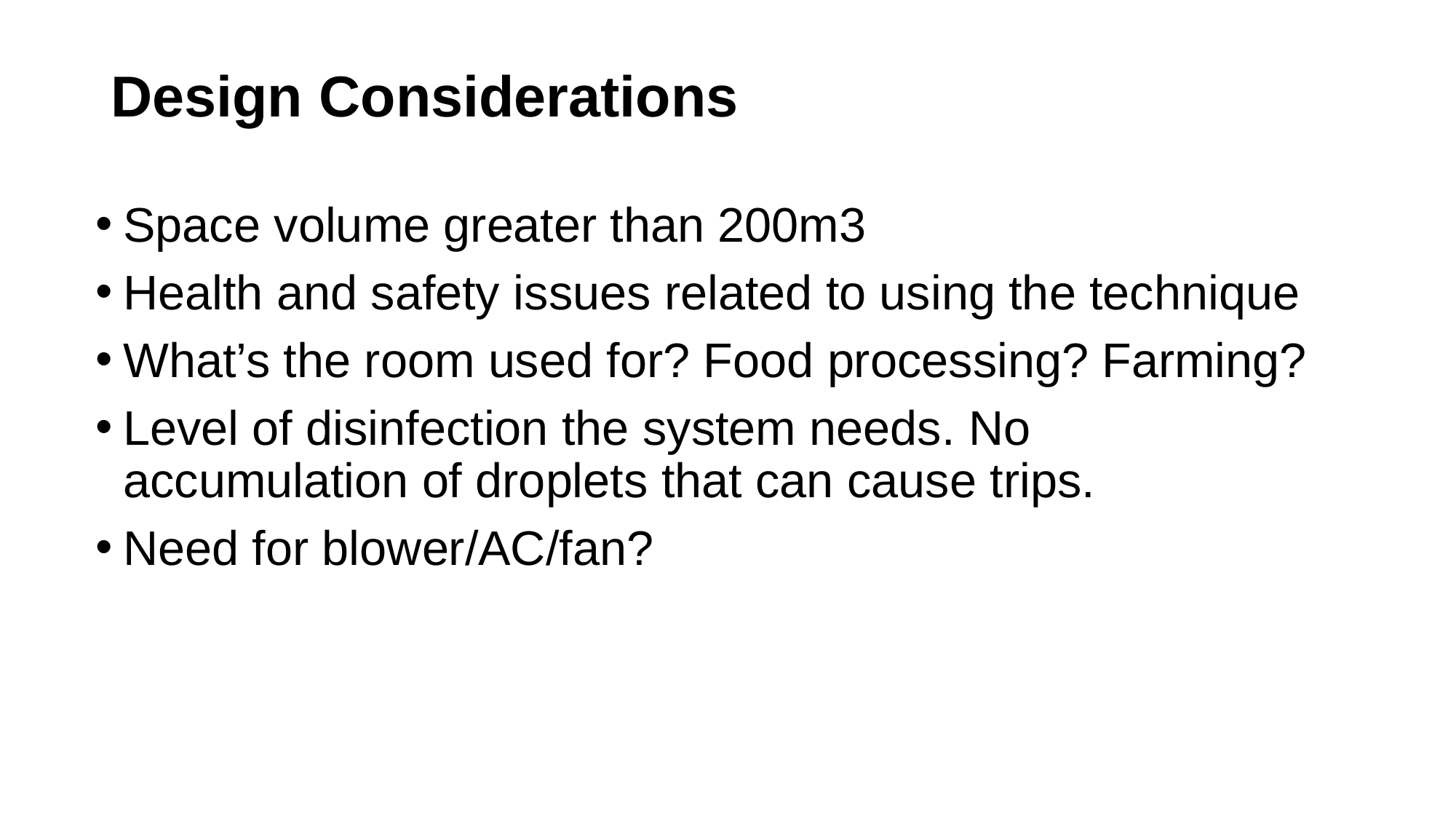

# Design Considerations
Space volume greater than 200m3
Health and safety issues related to using the technique
What’s the room used for? Food processing? Farming?
Level of disinfection the system needs. No accumulation of droplets that can cause trips.
Need for blower/AC/fan?